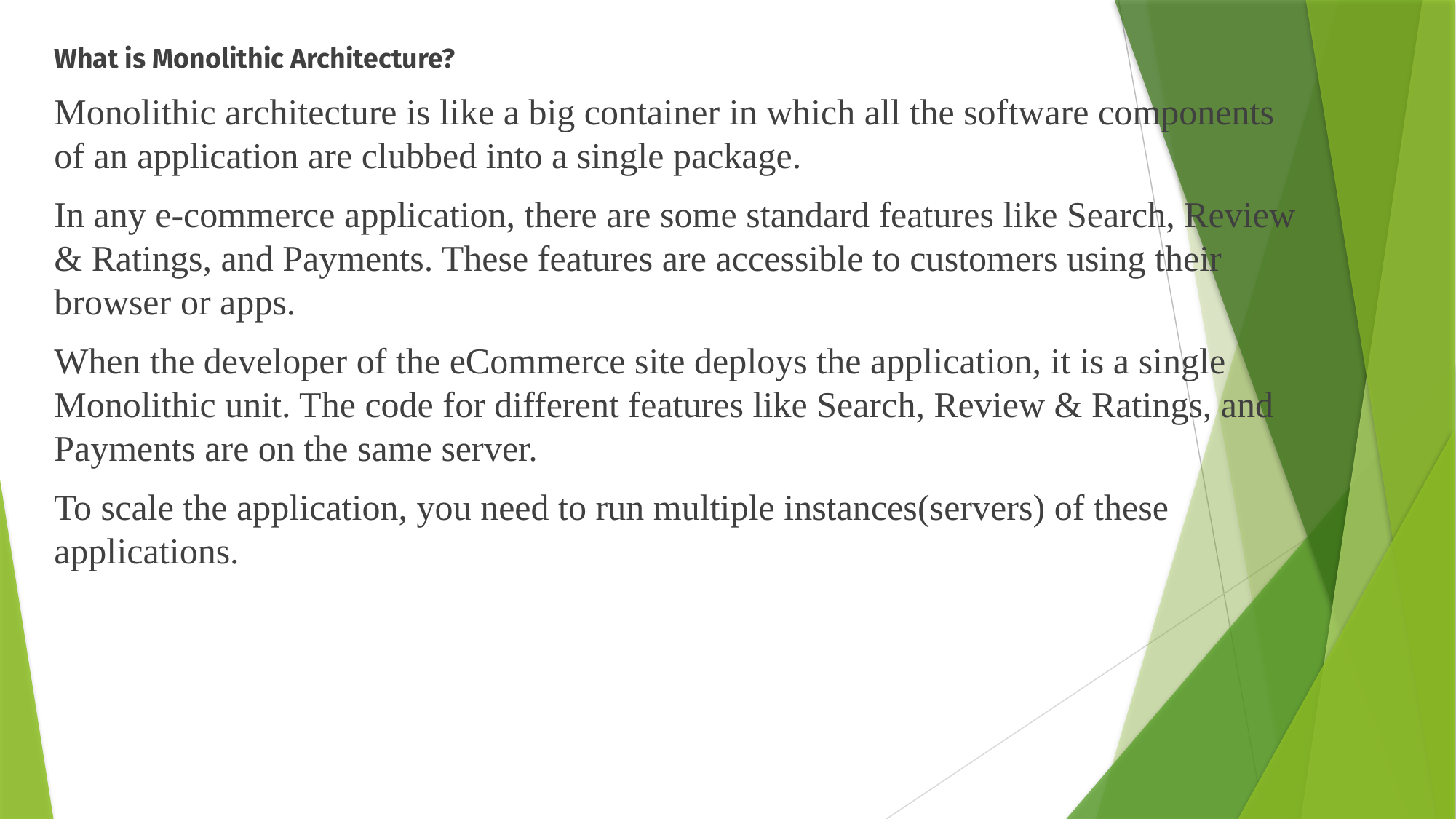

What is Monolithic Architecture?
Monolithic architecture is like a big container in which all the software components of an application are clubbed into a single package.
In any e-commerce application, there are some standard features like Search, Review & Ratings, and Payments. These features are accessible to customers using their browser or apps.
When the developer of the eCommerce site deploys the application, it is a single Monolithic unit. The code for different features like Search, Review & Ratings, and Payments are on the same server.
To scale the application, you need to run multiple instances(servers) of these applications.